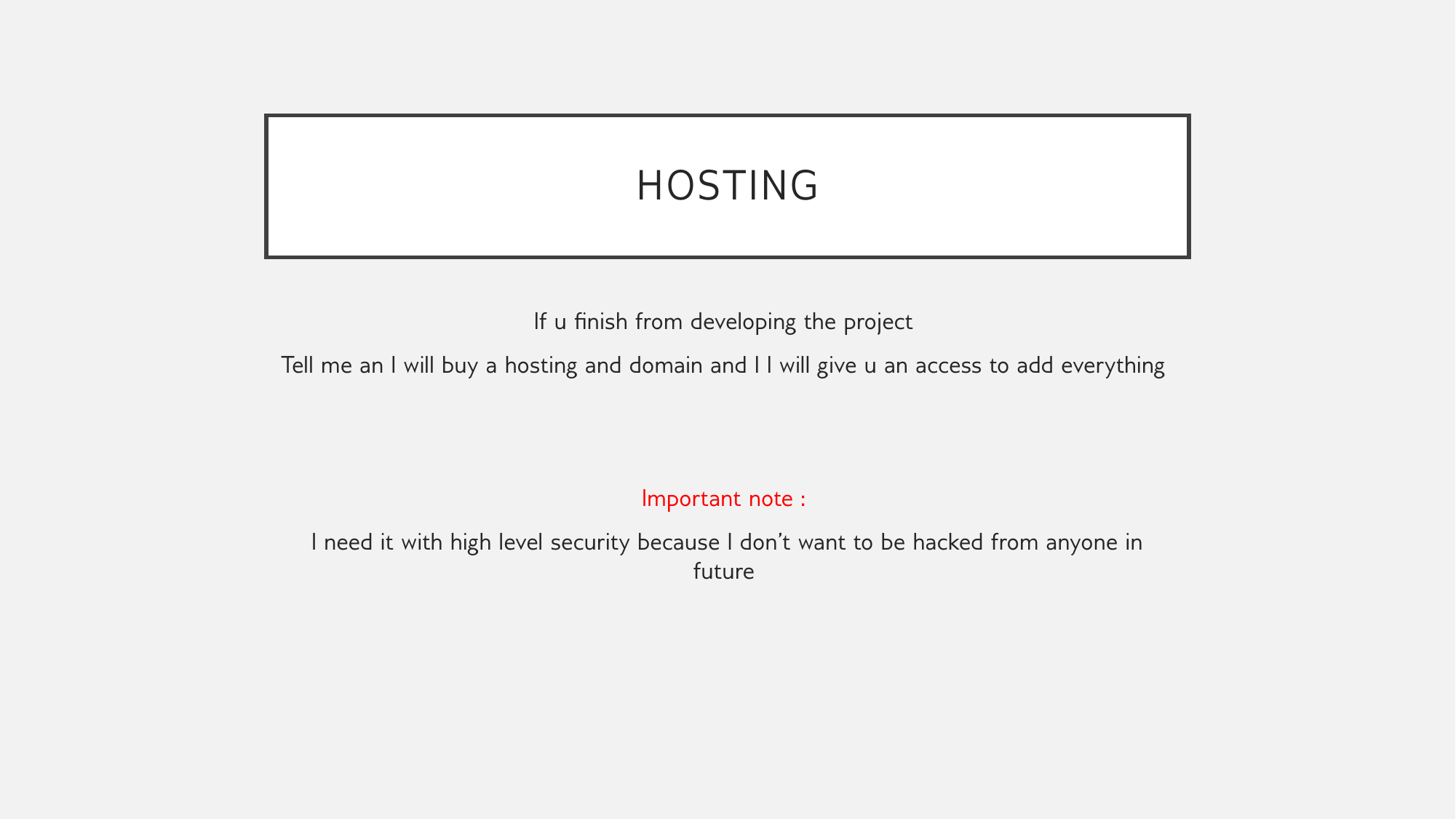

# hosting
If u finish from developing the project
Tell me an I will buy a hosting and domain and I I will give u an access to add everything

Important note :
I need it with high level security because I don’t want to be hacked from anyone in future